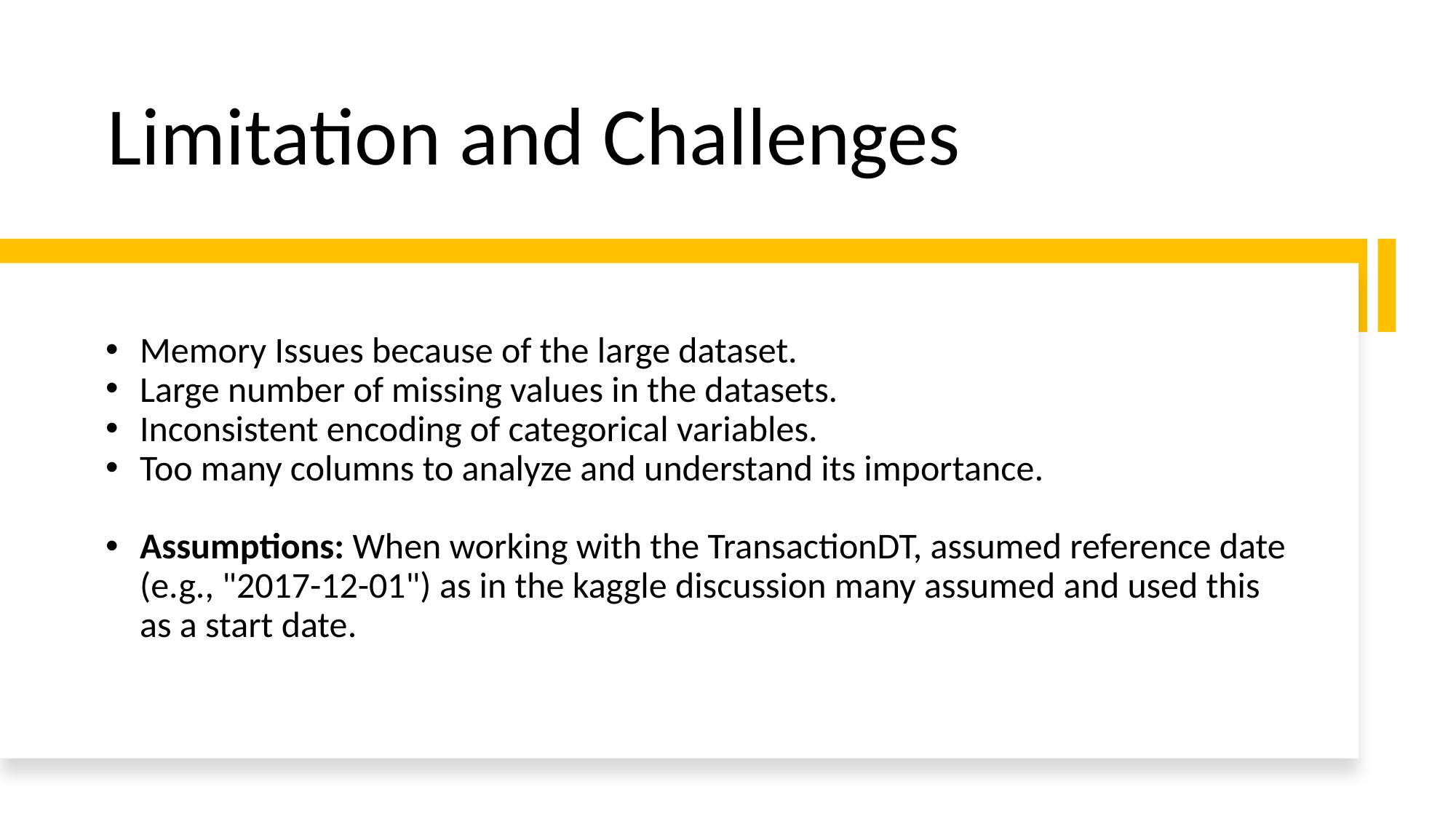

# Limitation and Challenges

Memory Issues because of the large dataset.
Large number of missing values in the datasets.
Inconsistent encoding of categorical variables.
Too many columns to analyze and understand its importance.

Assumptions: When working with the TransactionDT, assumed reference date (e.g., "2017-12-01") as in the kaggle discussion many assumed and used this as a start date.